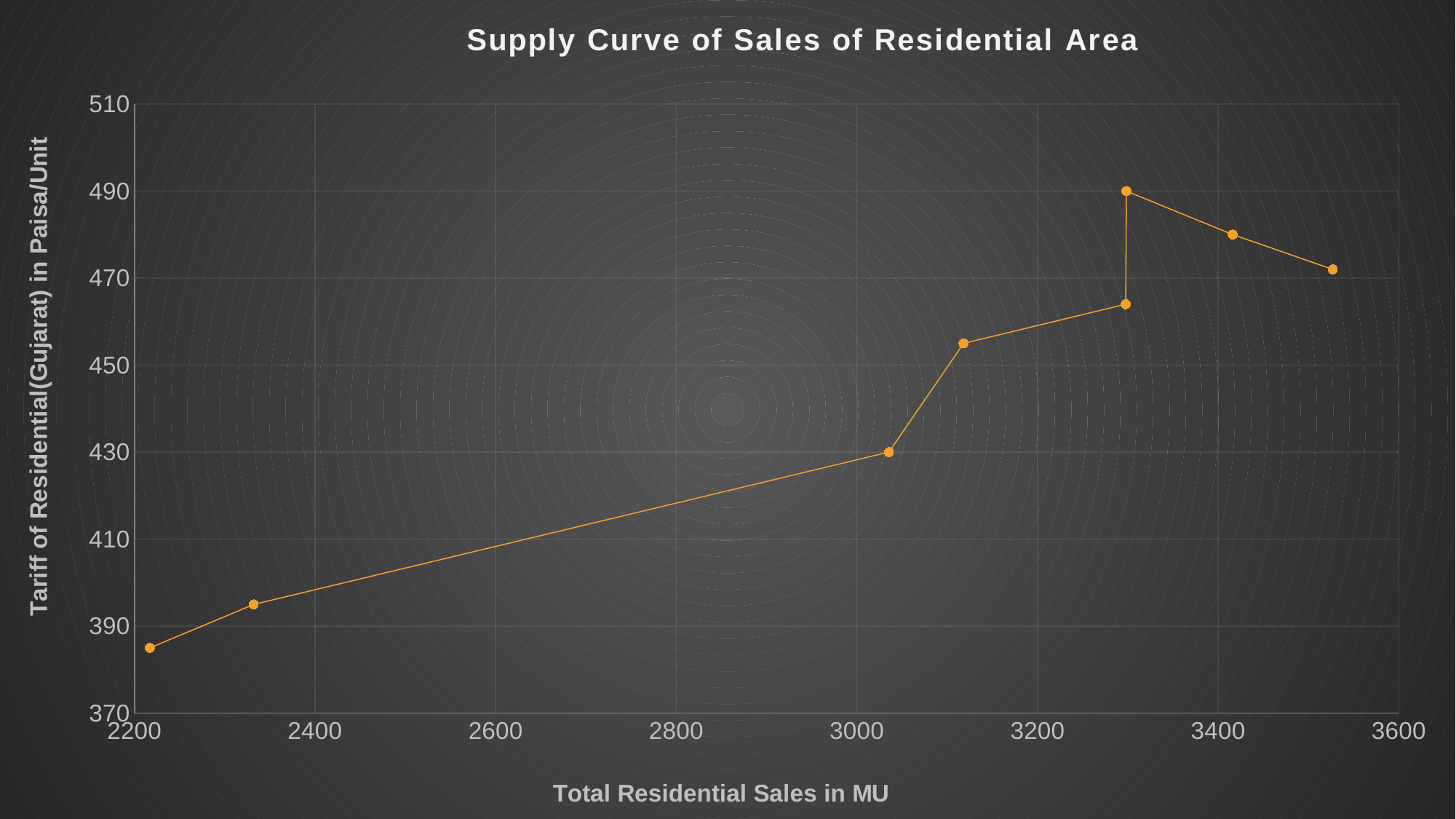

### Chart: Supply Curve of Sales of Residential Area

| Category | Tariff of Residential(Gujarat) in Paisa/Unit |
|---|---|
#